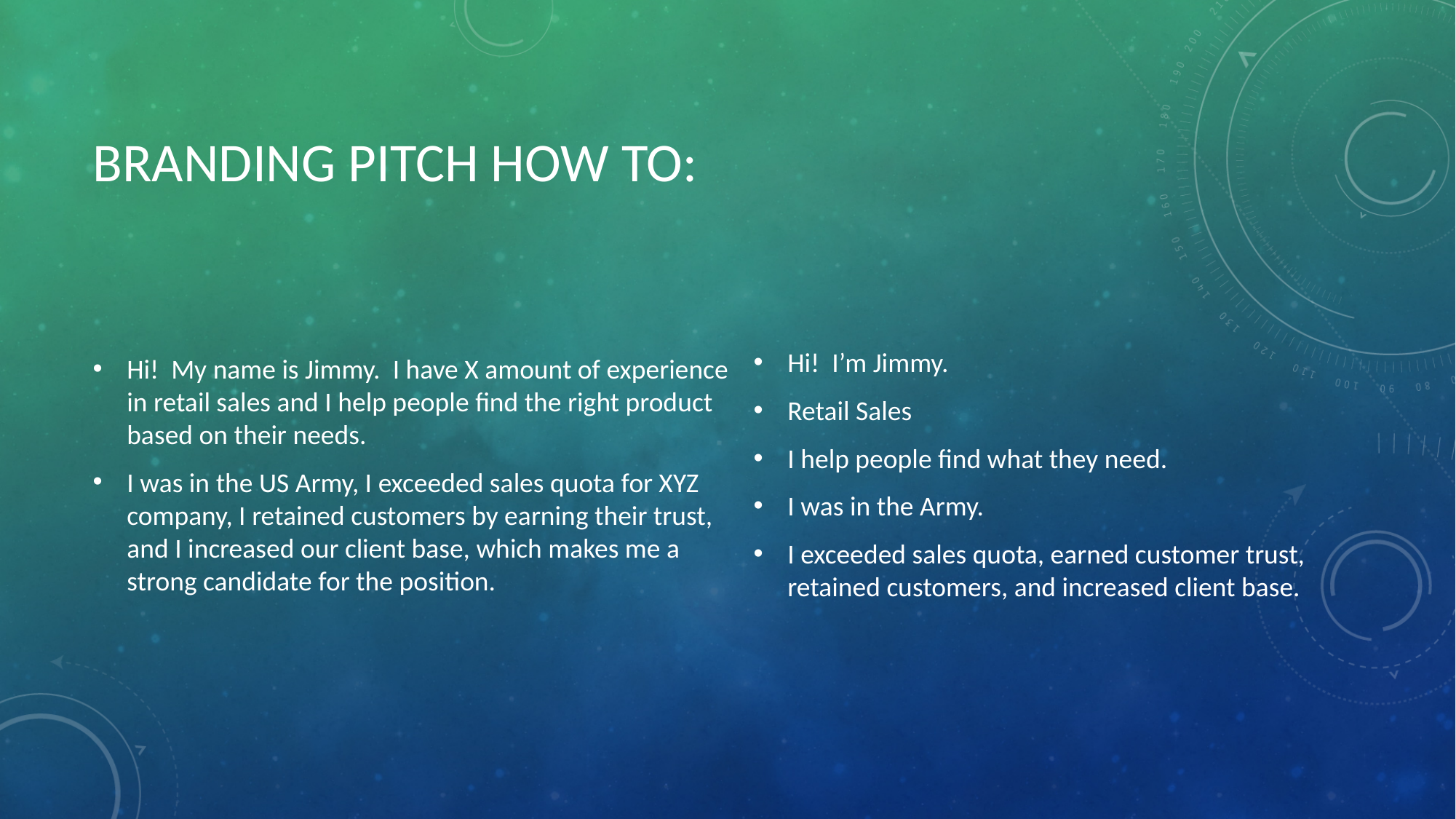

# Branding pitch how to:
Hi!  I’m Jimmy.
Retail Sales
I help people find what they need.
I was in the Army.
I exceeded sales quota, earned customer trust, retained customers, and increased client base.
Hi!  My name is Jimmy.  I have X amount of experience in retail sales and I help people find the right product based on their needs.
I was in the US Army, I exceeded sales quota for XYZ company, I retained customers by earning their trust, and I increased our client base, which makes me a strong candidate for the position.